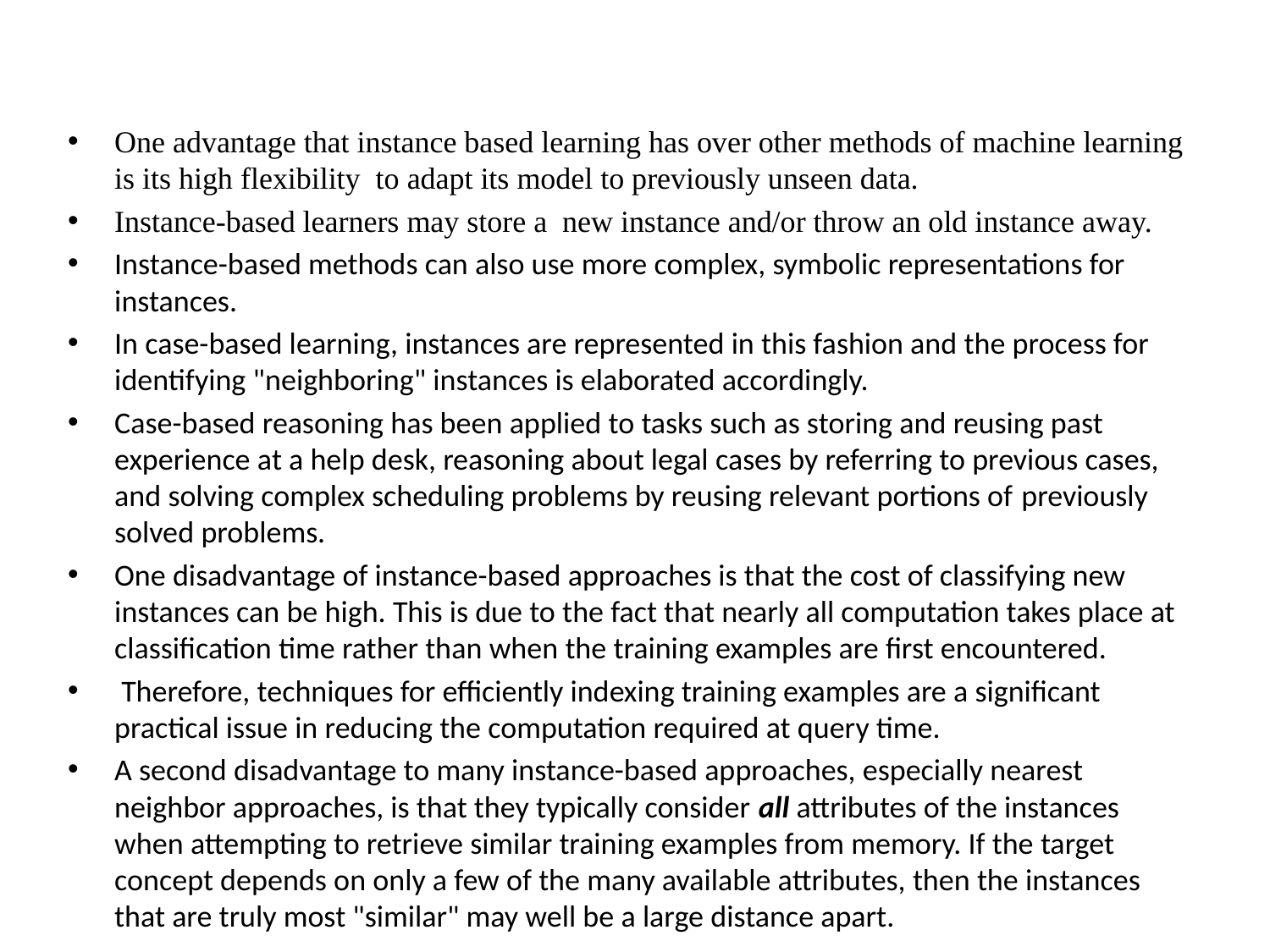

One advantage that instance based learning has over other methods of machine learning is its high flexibility  to adapt its model to previously unseen data.
Instance-based learners may store a  new instance and/or throw an old instance away.
Instance-based methods can also use more complex, symbolic representations for instances.
In case-based learning, instances are represented in this fashion and the process for identifying "neighboring" instances is elaborated accordingly.
Case-based reasoning has been applied to tasks such as storing and reusing past experience at a help desk, reasoning about legal cases by referring to previous cases, and solving complex scheduling problems by reusing relevant portions of previously solved problems.
One disadvantage of instance-based approaches is that the cost of classifying new instances can be high. This is due to the fact that nearly all computation takes place at classification time rather than when the training examples are first encountered.
 Therefore, techniques for efficiently indexing training examples are a significant practical issue in reducing the computation required at query time.
A second disadvantage to many instance-based approaches, especially nearest neighbor approaches, is that they typically consider all attributes of the instances when attempting to retrieve similar training examples from memory. If the target concept depends on only a few of the many available attributes, then the instances that are truly most "similar" may well be a large distance apart.